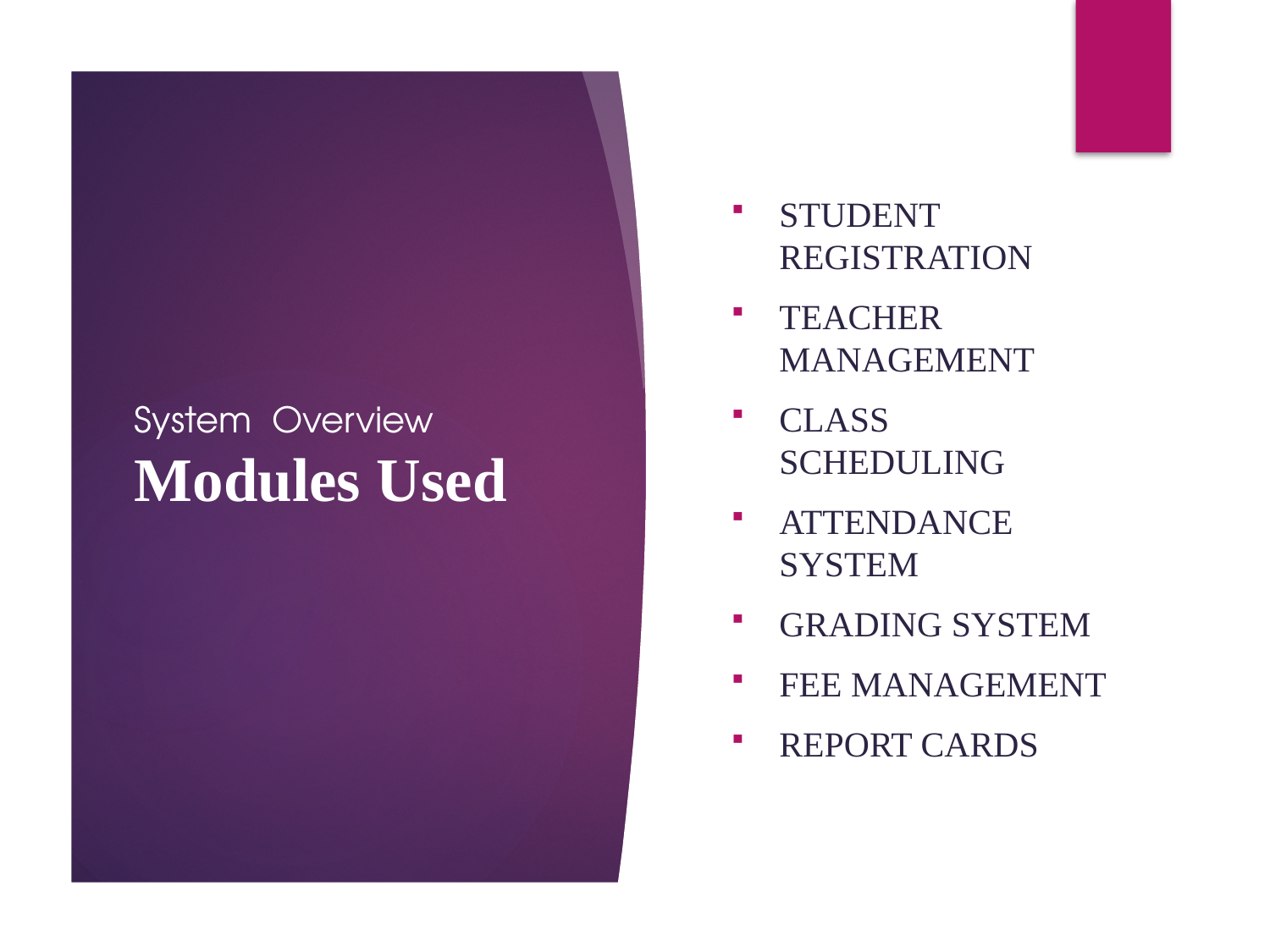

Student  Registration
Teacher Management
Class Scheduling
Attendance System
Grading System
Fee Management
Report Cards

# System  Overview Modules Used